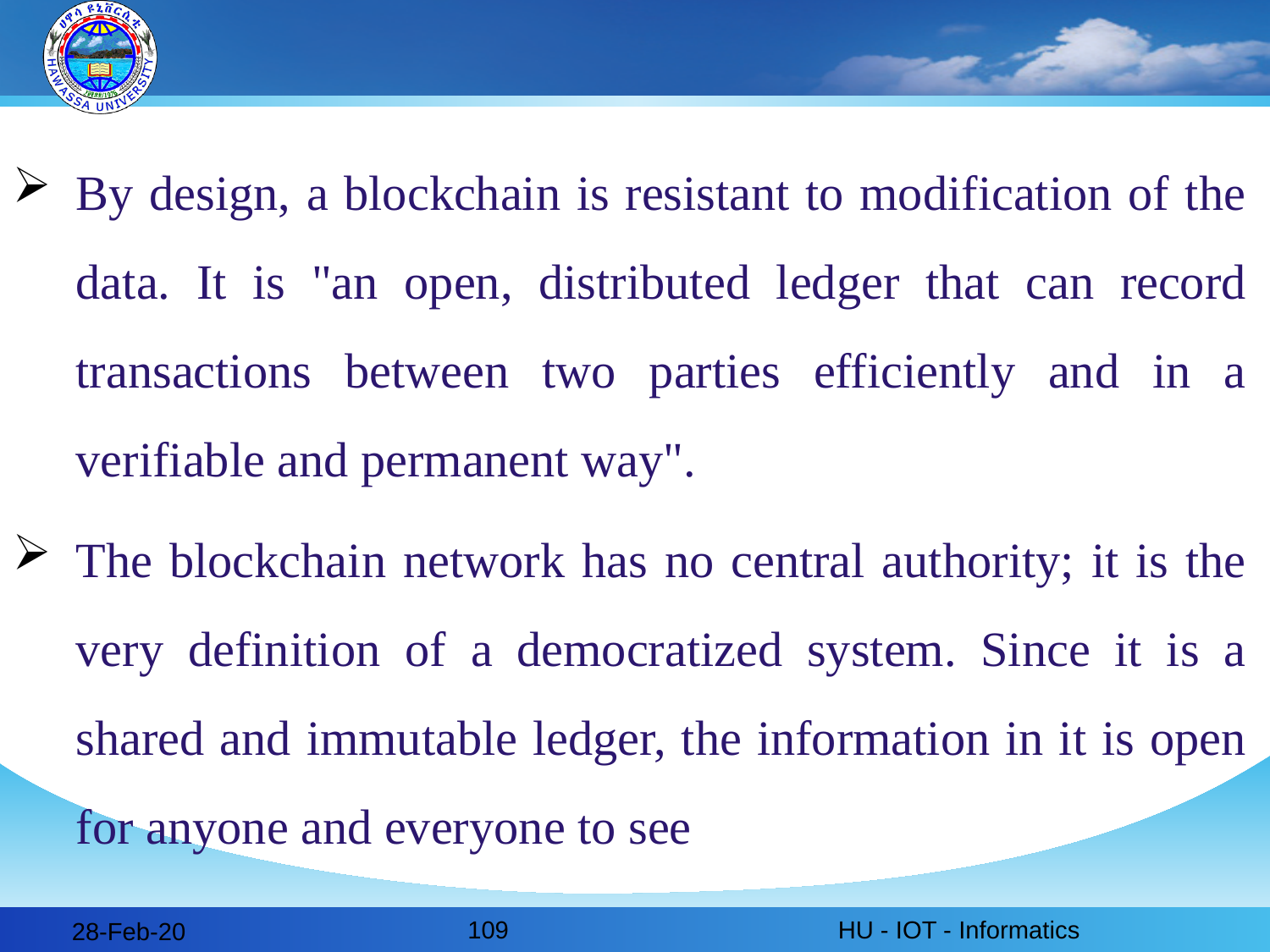

#
By design, a blockchain is resistant to modification of the data. It is "an open, distributed ledger that can record transactions between two parties efficiently and in a verifiable and permanent way".
The blockchain network has no central authority; it is the very definition of a democratized system. Since it is a shared and immutable ledger, the information in it is open for anyone and everyone to see
109
HU - IOT - Informatics
28-Feb-20